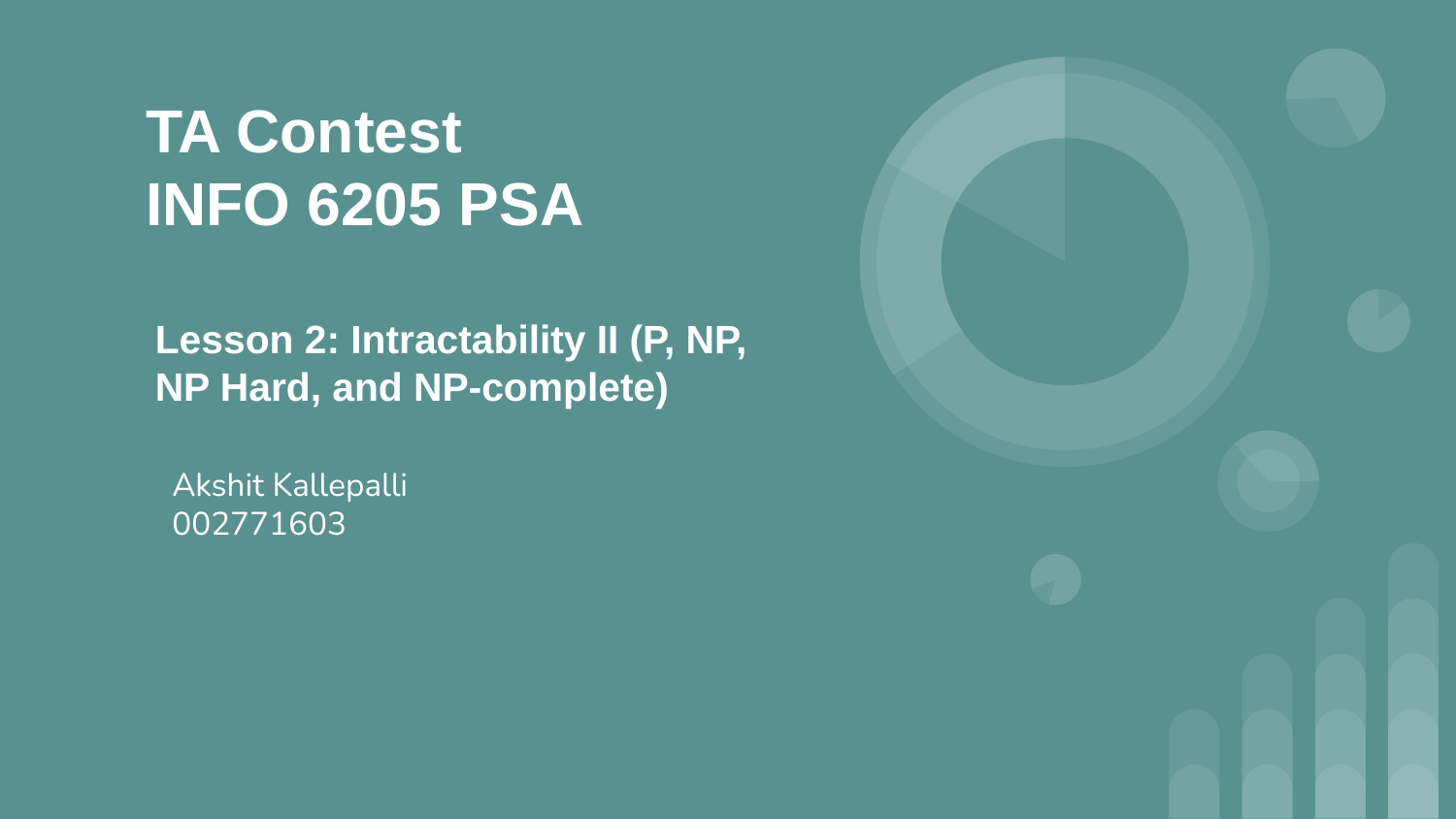

# TA Contest
INFO 6205 PSA
Lesson 2: Intractability II (P, NP, NP Hard, and NP-complete)
Akshit Kallepalli
002771603